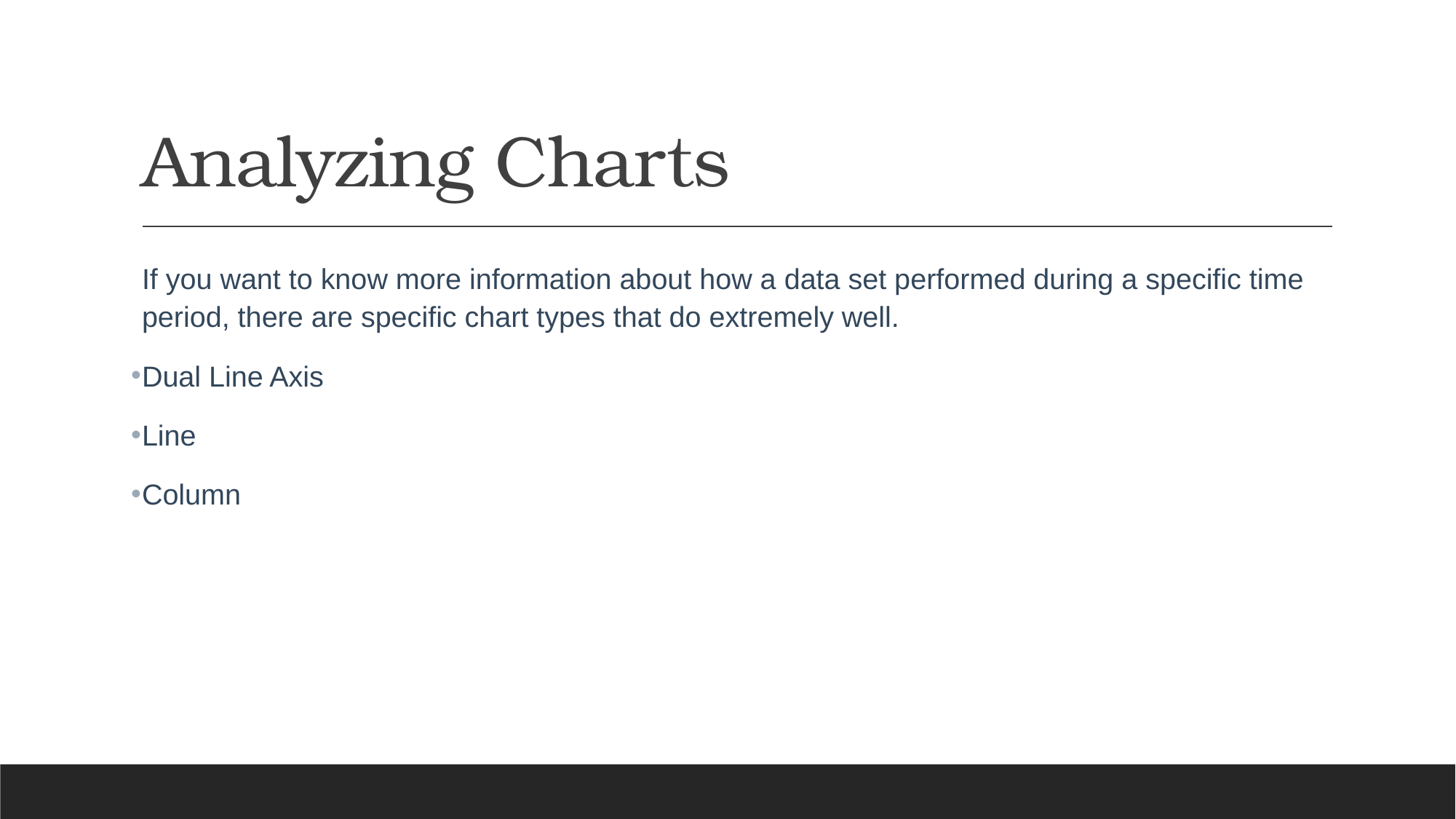

# Analyzing Charts
If you want to know more information about how a data set performed during a specific time period, there are specific chart types that do extremely well.
Dual Line Axis
Line
Column